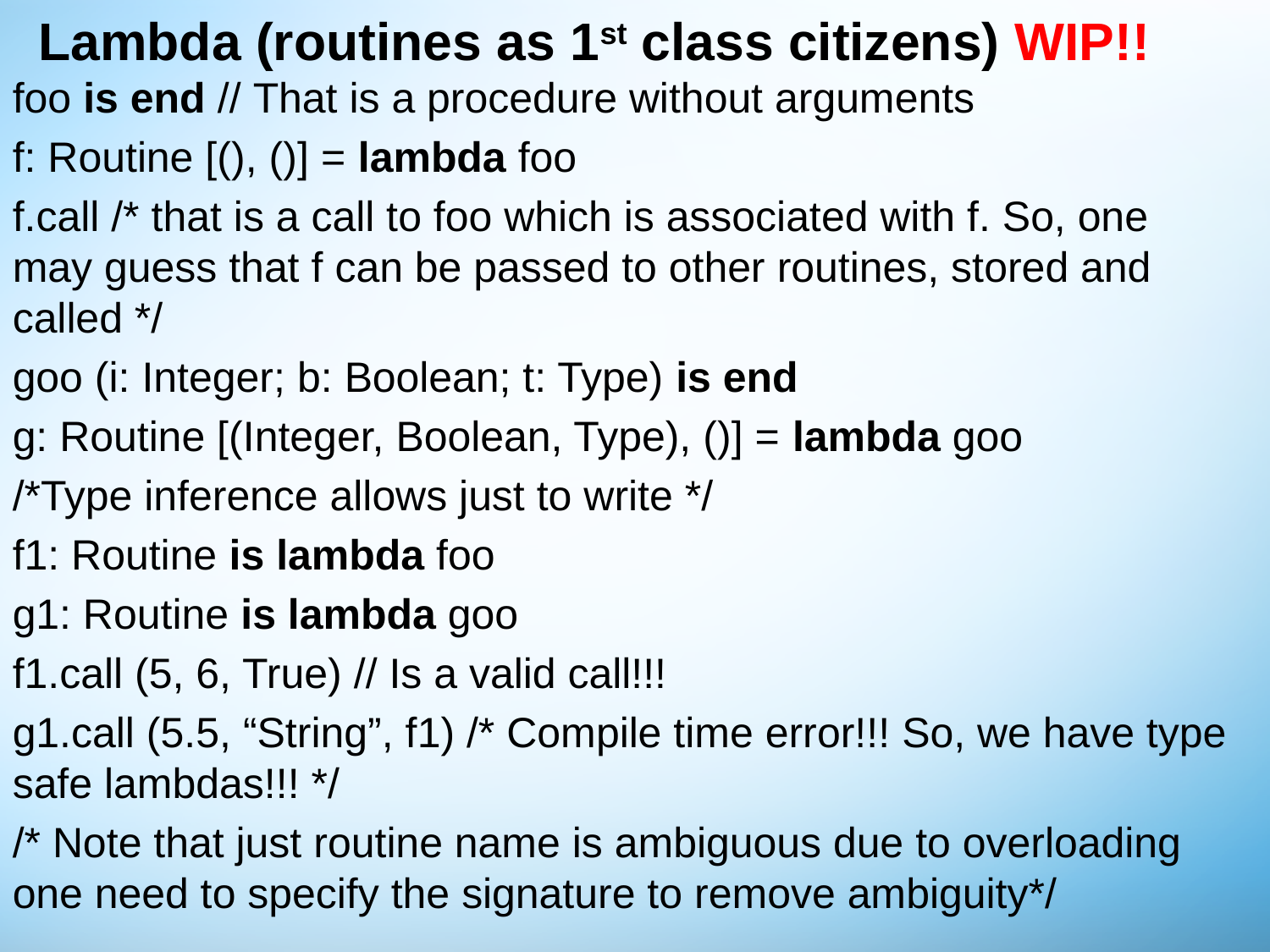

# Lambda (routines as 1st class citizens) WIP!!
foo is end // That is a procedure without arguments
f: Routine [(), ()] = lambda foo
f.call /* that is a call to foo which is associated with f. So, one may guess that f can be passed to other routines, stored and called */
goo (i: Integer; b: Boolean; t: Type) is end
g: Routine [(Integer, Boolean, Type), ()] = lambda goo
/*Type inference allows just to write */
f1: Routine is lambda foo
g1: Routine is lambda goo
f1.call (5, 6, True) // Is a valid call!!!
g1.call (5.5, “String”, f1) /* Compile time error!!! So, we have type safe lambdas!!! */
/* Note that just routine name is ambiguous due to overloading one need to specify the signature to remove ambiguity*/